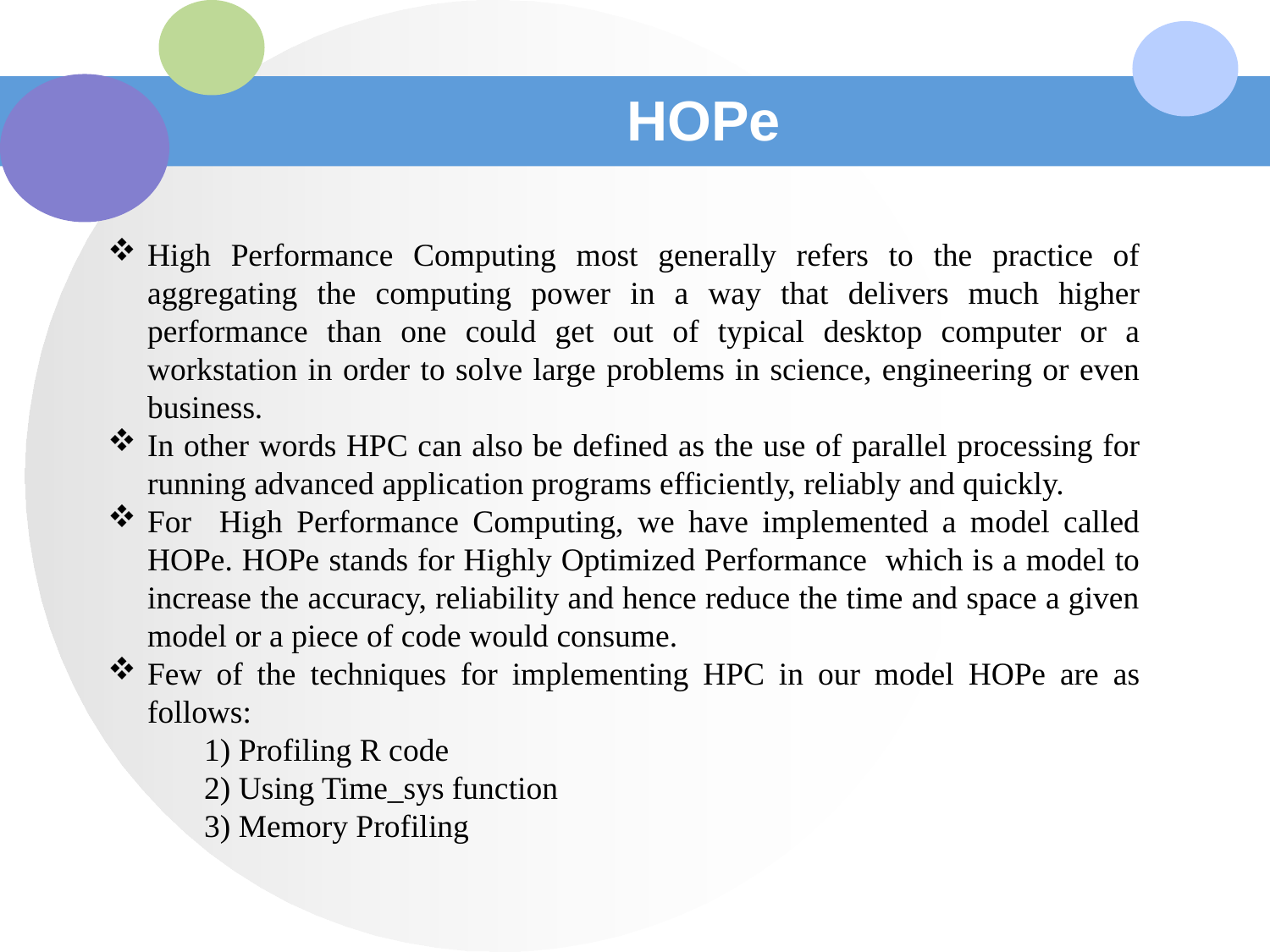

# HOPe

High Performance Computing most generally refers to the practice of aggregating the computing power in a way that delivers much higher performance than one could get out of typical desktop computer or a workstation in order to solve large problems in science, engineering or even business.
In other words HPC can also be defined as the use of parallel processing for running advanced application programs efficiently, reliably and quickly.
For  High Performance Computing, we have implemented a model called HOPe. HOPe stands for Highly Optimized Performance  which is a model to increase the accuracy, reliability and hence reduce the time and space a given model or a piece of code would consume.
Few of the techniques for implementing HPC in our model HOPe are as follows:
            1) Profiling R code
            2) Using Time_sys function
            3) Memory Profiling